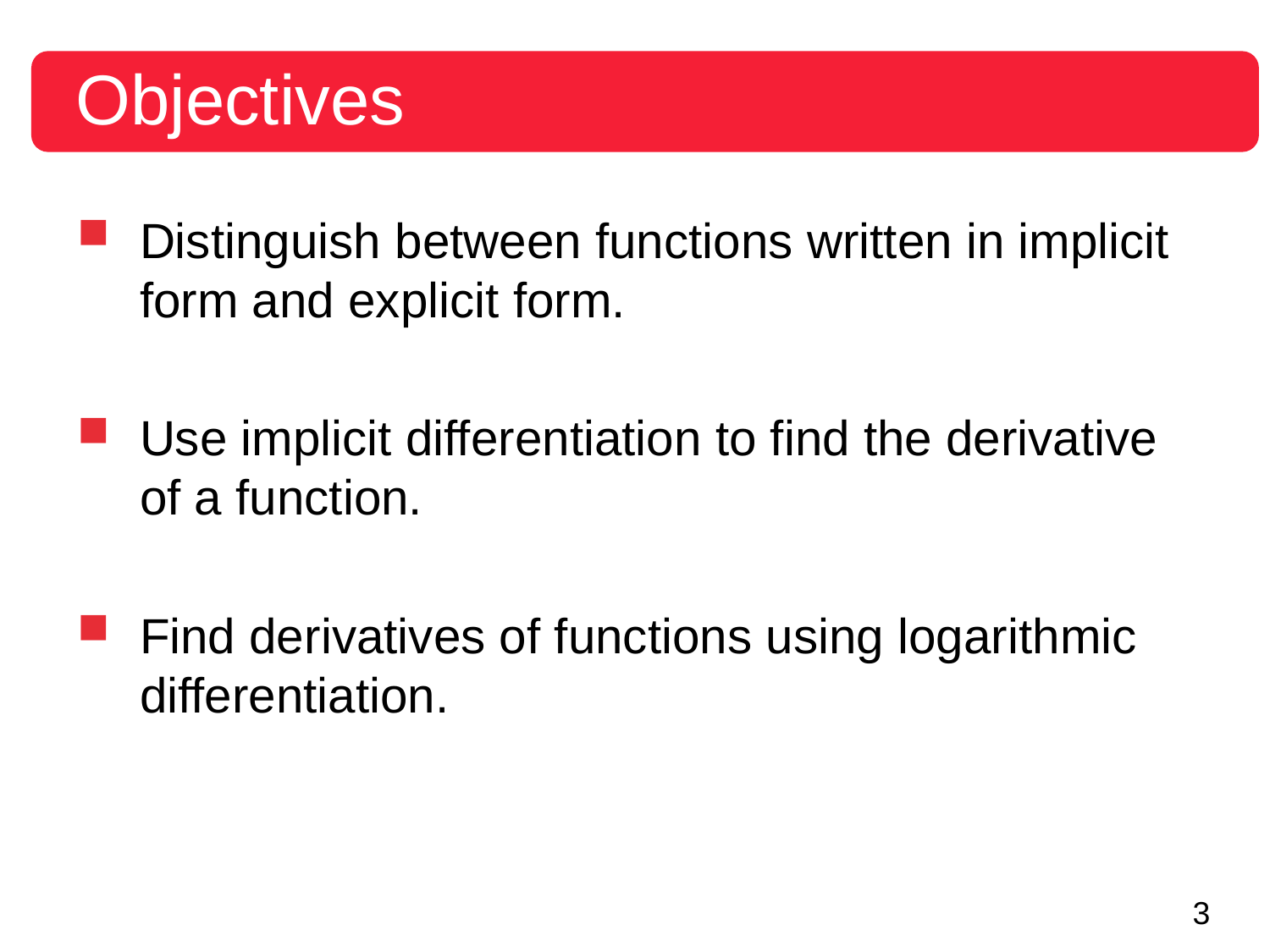

Objectives
Distinguish between functions written in implicit form and explicit form.

Use implicit differentiation to find the derivative of a function.

Find derivatives of functions using logarithmic differentiation.